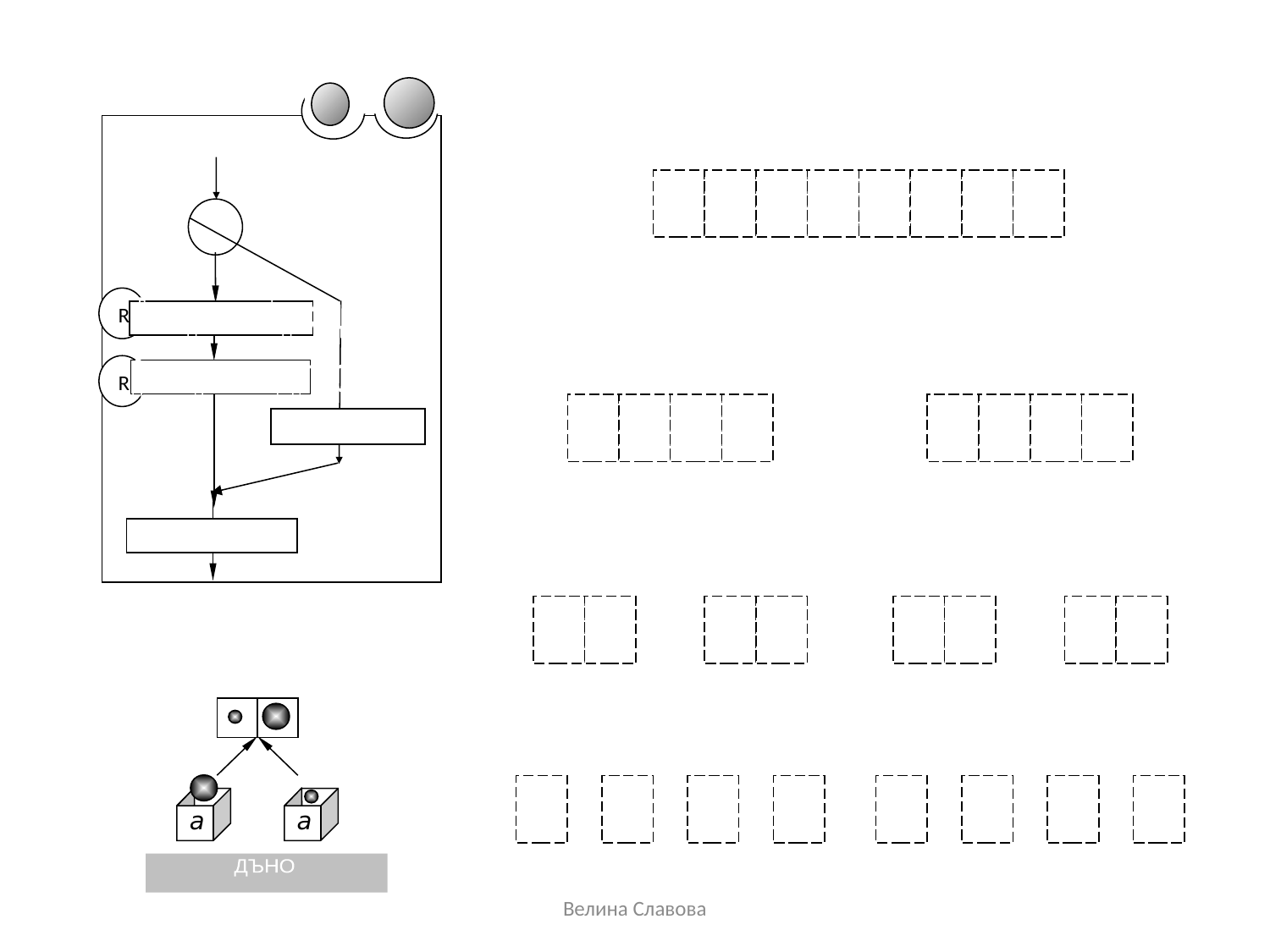

Къде да сложим сливането?
Окей, на потъване

n
di
li

R
Ляв подмасив от li до средата

R
Десен подмасив от средата до di

ДЪНО

СЛИВАНЕ

MERGE !

a

a

ДЪНО

Велина Славова